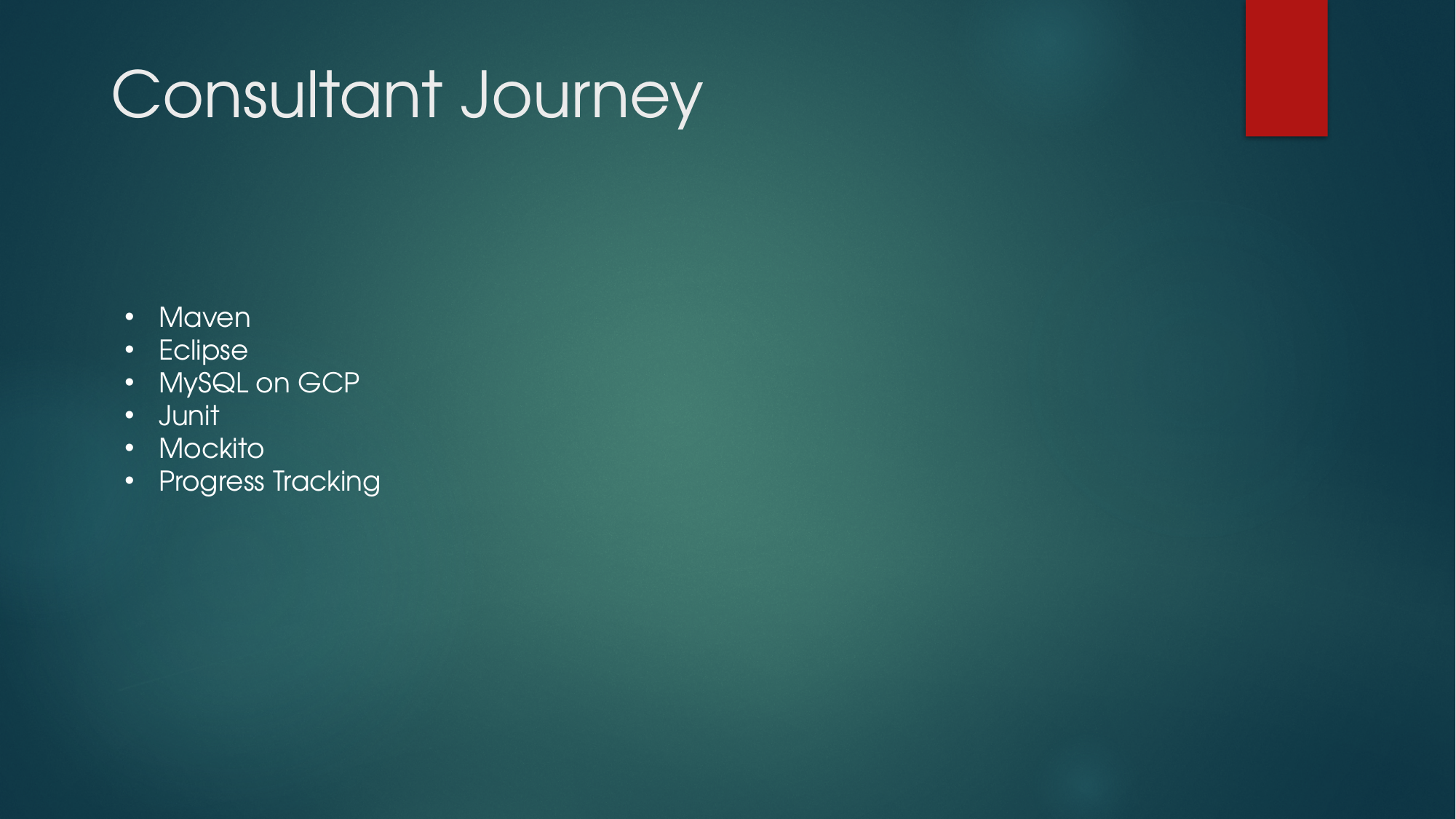

# Consultant Journey
Maven
Eclipse
MySQL on GCP
Junit
Mockito
Progress Tracking